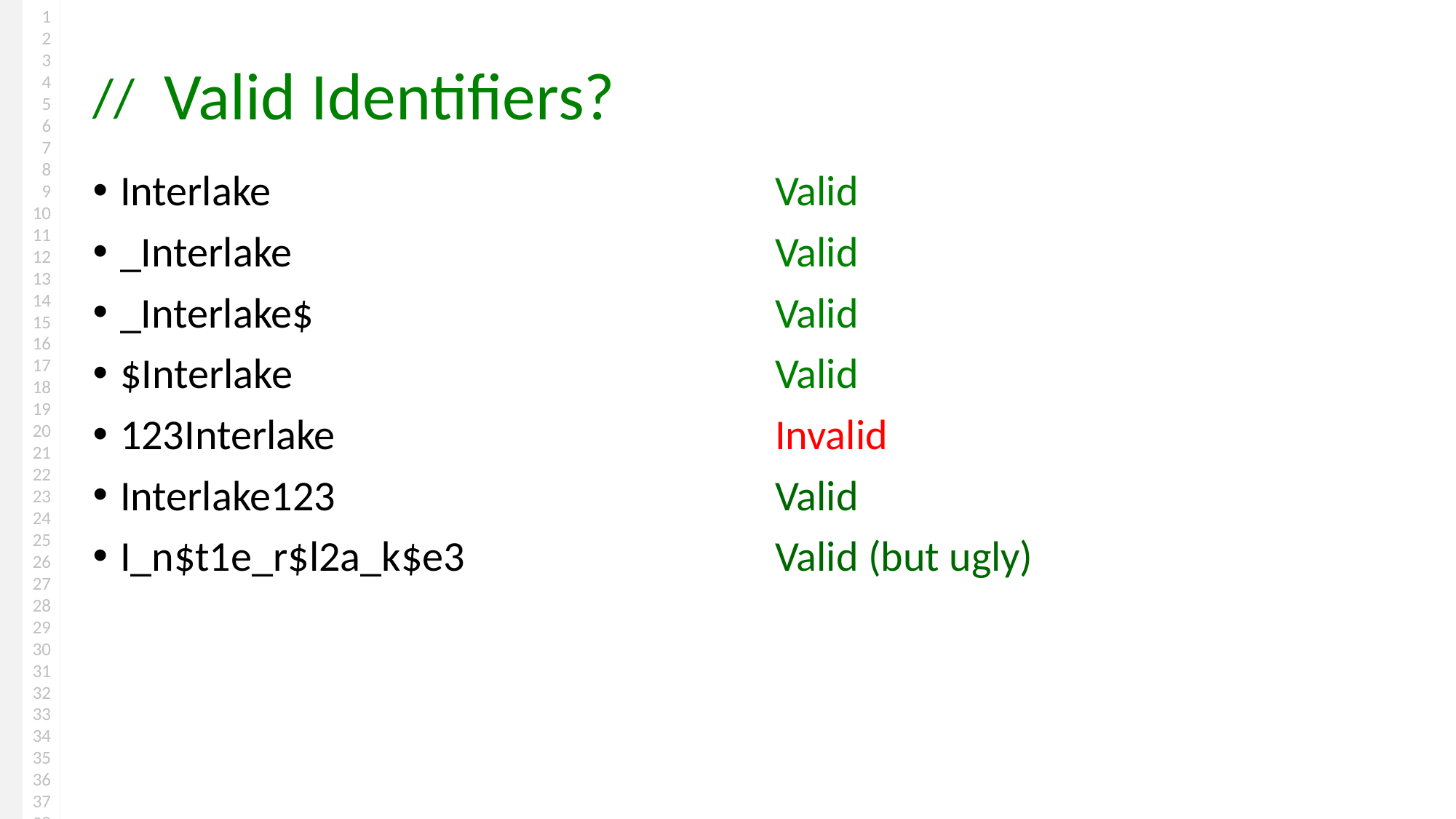

# Valid Identifiers?
Interlake
_Interlake
_Interlake$
$Interlake
123Interlake
Interlake123
I_n$t1e_r$l2a_k$e3
Valid
Valid
Valid
Valid
Invalid
Valid
Valid (but ugly)